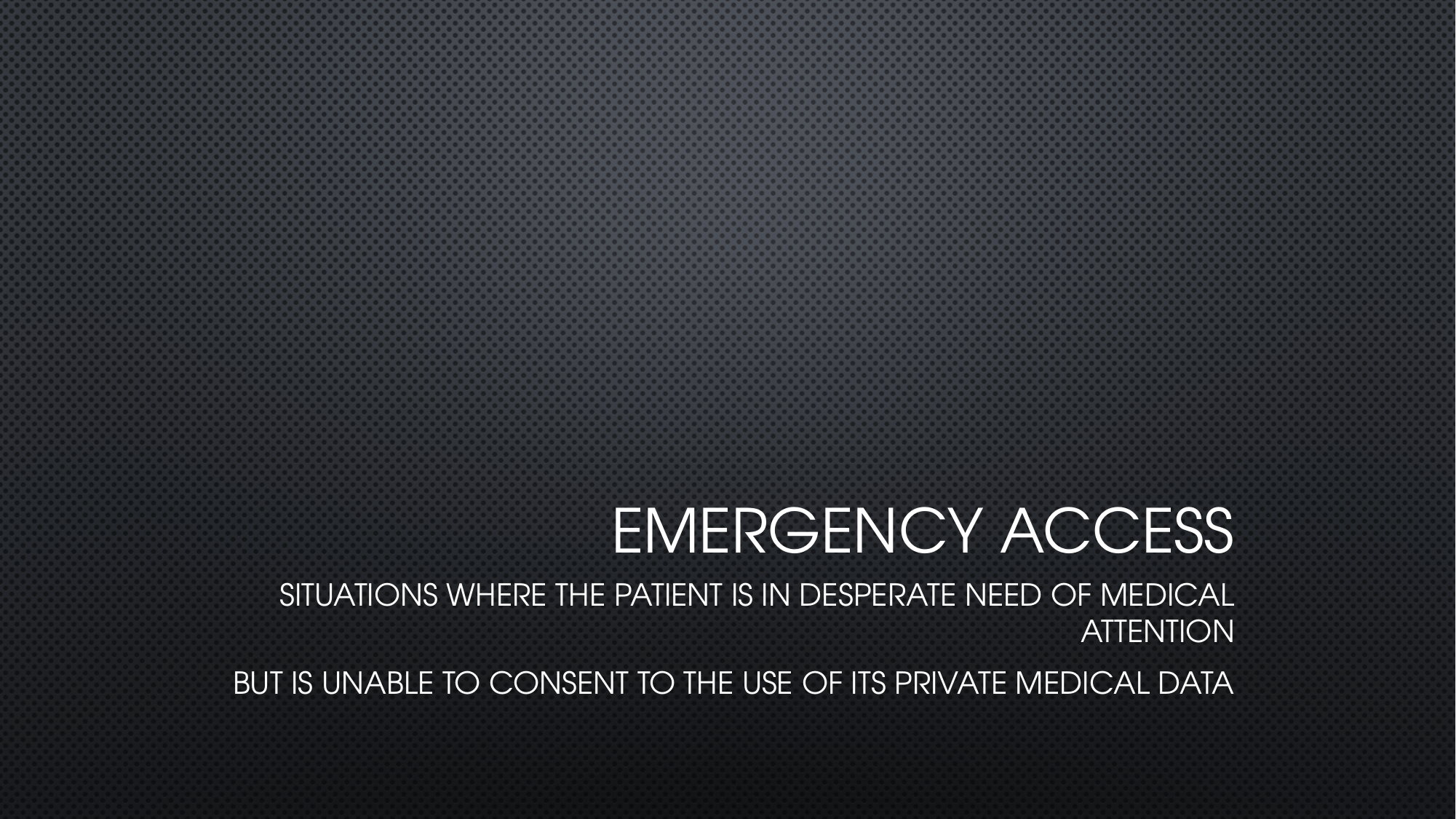

# Emergency Access
Situations where the patient is in desperate need of medical attention
but is unable to consent to the use of its private medical data